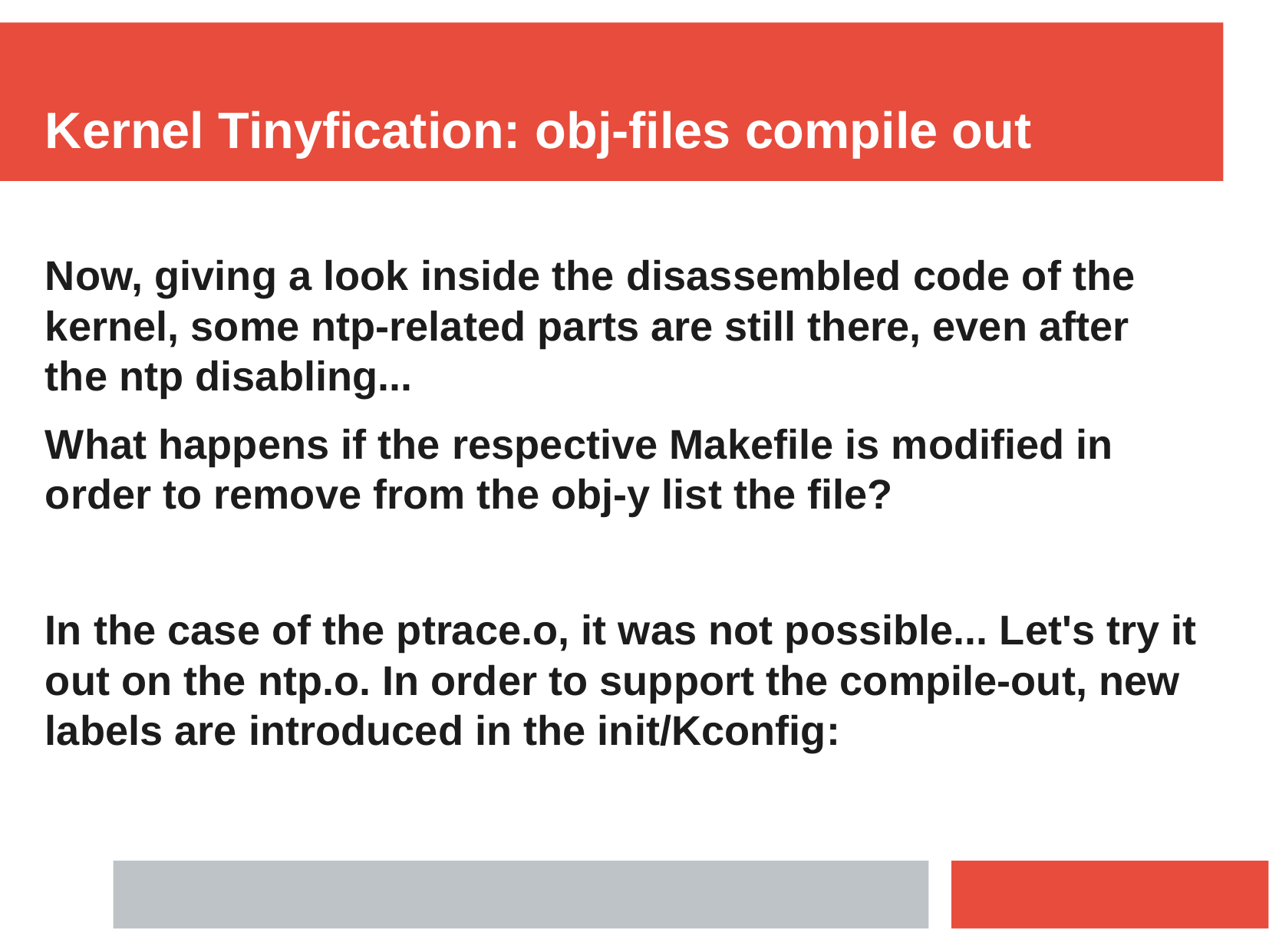

Kernel Tinyfication: obj-files compile out
Now, giving a look inside the disassembled code of the kernel, some ntp-related parts are still there, even after the ntp disabling...
What happens if the respective Makefile is modified in order to remove from the obj-y list the file?

In the case of the ptrace.o, it was not possible... Let's try it out on the ntp.o. In order to support the compile-out, new labels are introduced in the init/Kconfig: